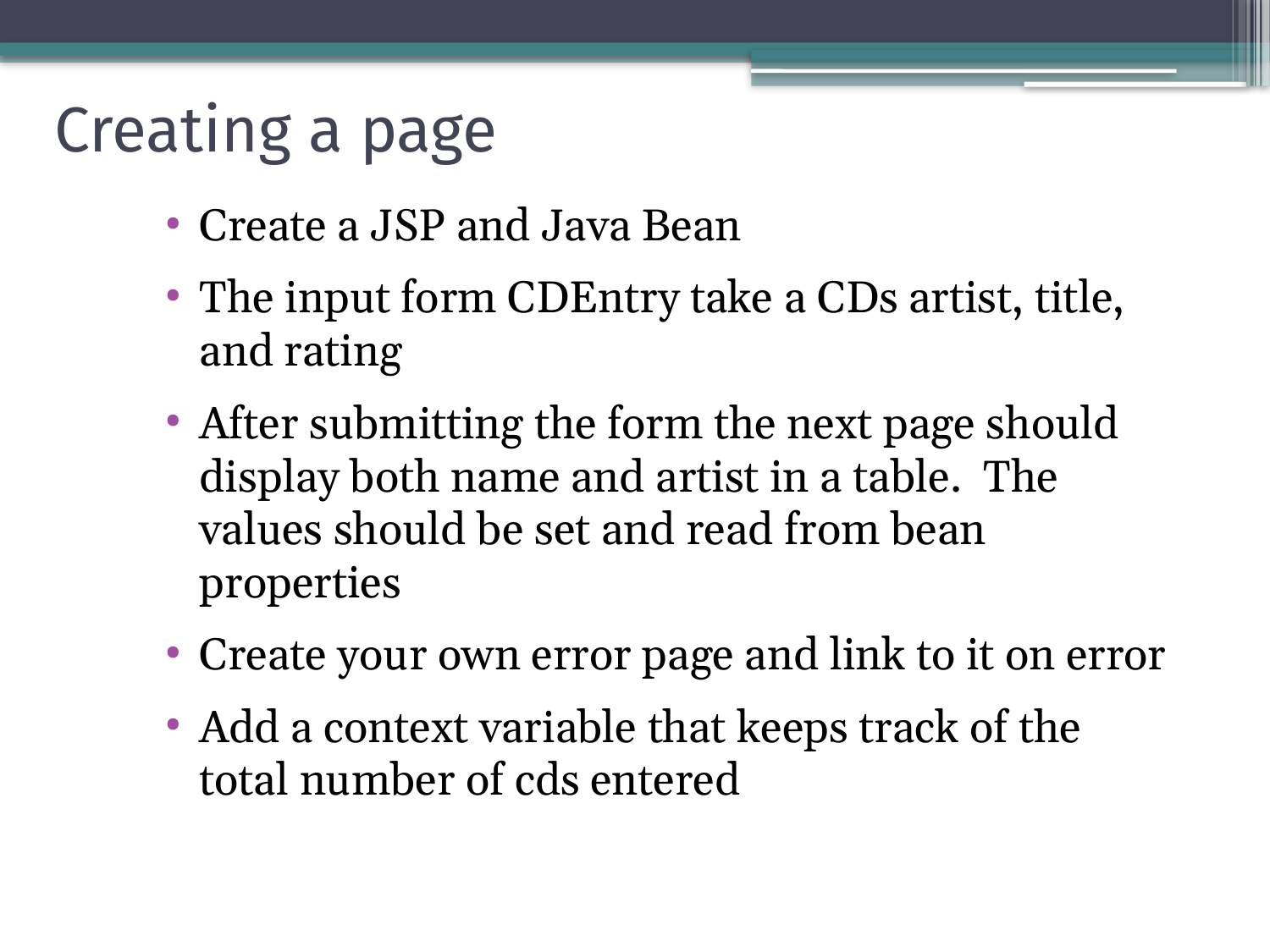

# Creating a page
Create a JSP and Java Bean
The input form CDEntry take a CDs artist, title, and rating
After submitting the form the next page should display both name and artist in a table.  The values should be set and read from bean properties
Create your own error page and link to it on error
Add a context variable that keeps track of the total number of cds entered